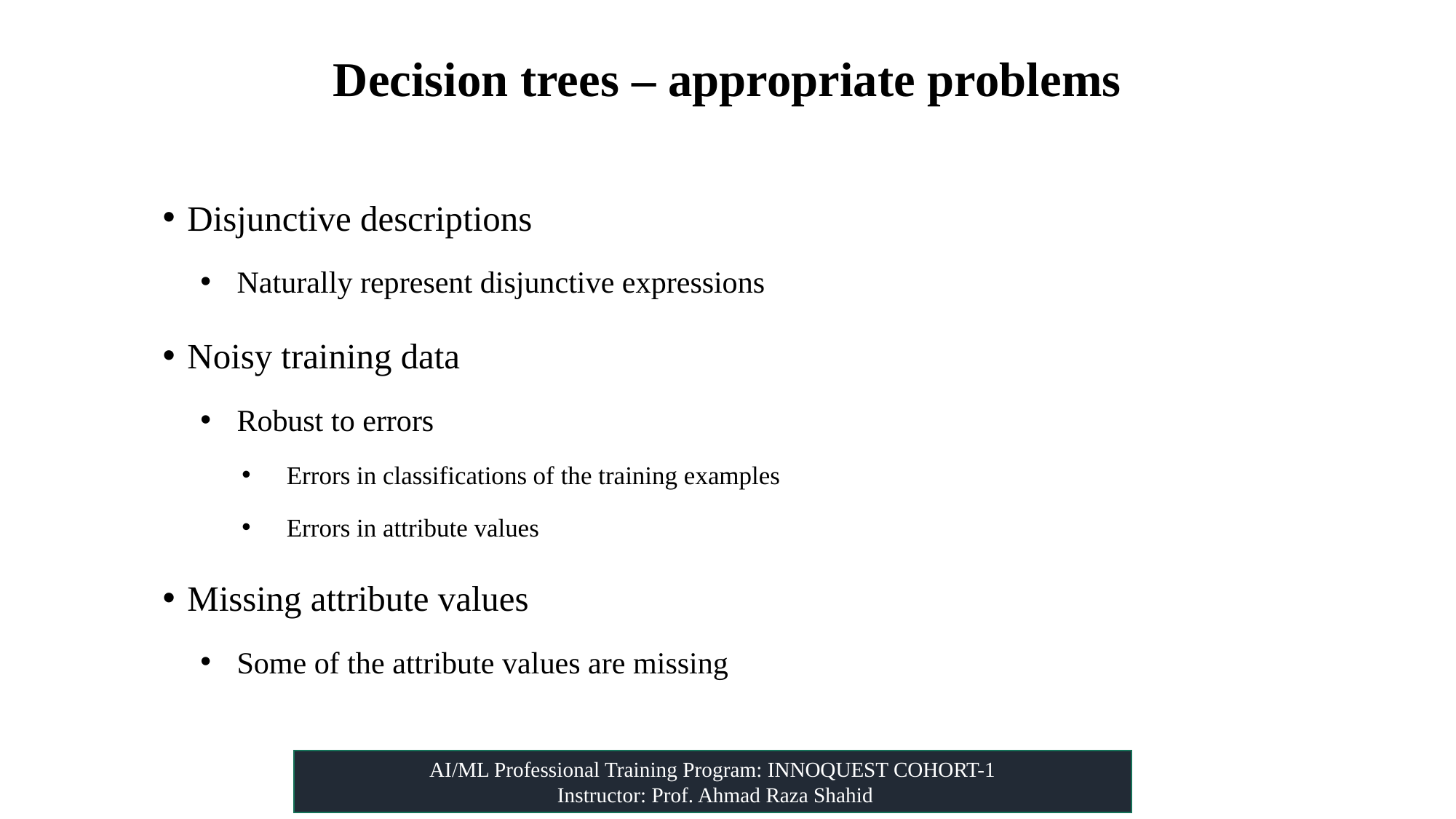

# Decision trees – appropriate problems
Disjunctive descriptions
Naturally represent disjunctive expressions
Noisy training data
Robust to errors
Errors in classifications of the training examples
Errors in attribute values
Missing attribute values
Some of the attribute values are missing
AI/ML Professional Training Program: INNOQUEST COHORT-1
 Instructor: Prof. Ahmad Raza Shahid
(Quinlan 1986)